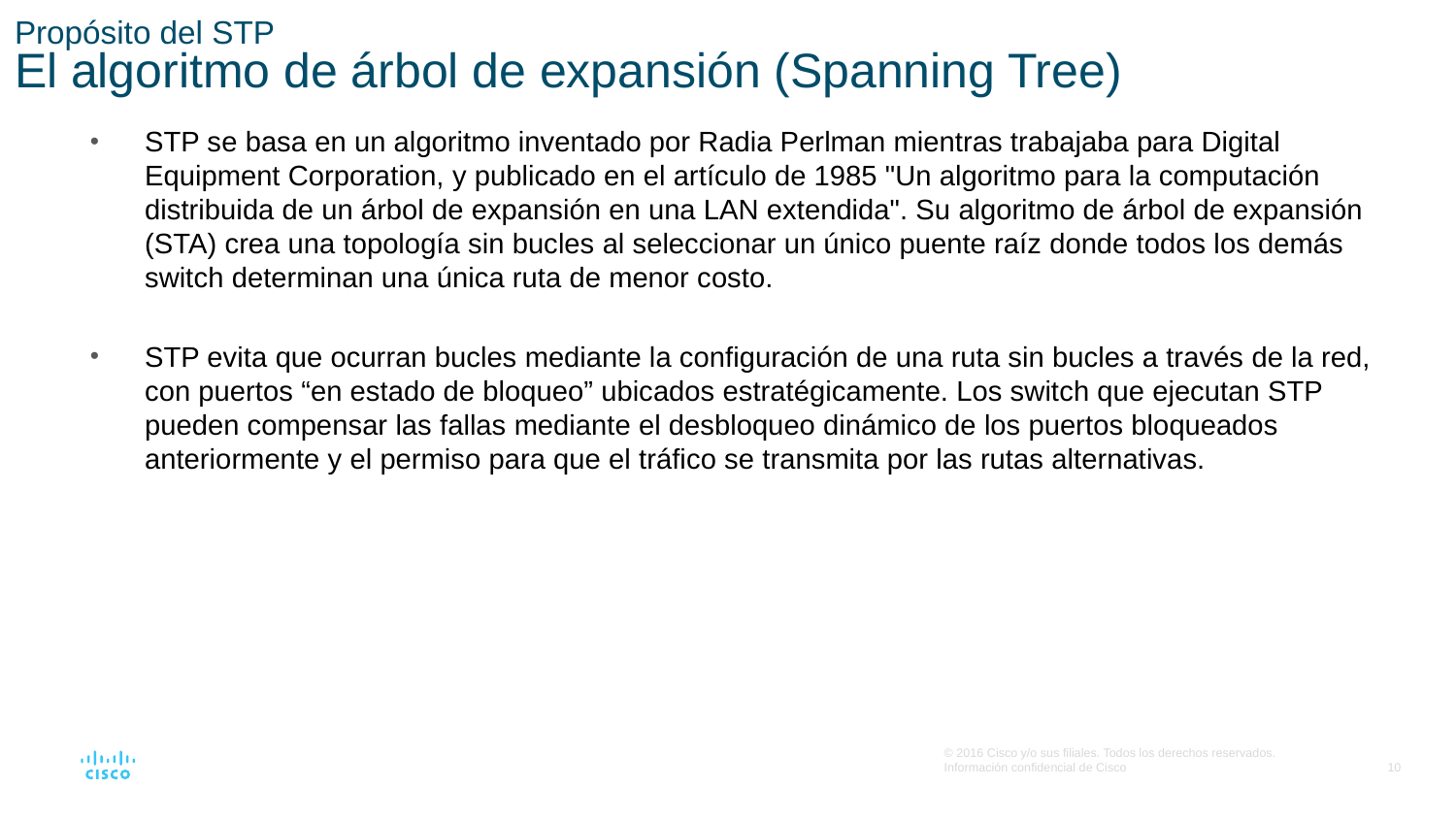

# Propósito del STP El algoritmo de árbol de expansión (Spanning Tree)
STP se basa en un algoritmo inventado por Radia Perlman mientras trabajaba para Digital Equipment Corporation, y publicado en el artículo de 1985 "Un algoritmo para la computación distribuida de un árbol de expansión en una LAN extendida". Su algoritmo de árbol de expansión (STA) crea una topología sin bucles al seleccionar un único puente raíz donde todos los demás switch determinan una única ruta de menor costo.

STP evita que ocurran bucles mediante la configuración de una ruta sin bucles a través de la red, con puertos “en estado de bloqueo” ubicados estratégicamente. Los switch que ejecutan STP pueden compensar las fallas mediante el desbloqueo dinámico de los puertos bloqueados anteriormente y el permiso para que el tráfico se transmita por las rutas alternativas.